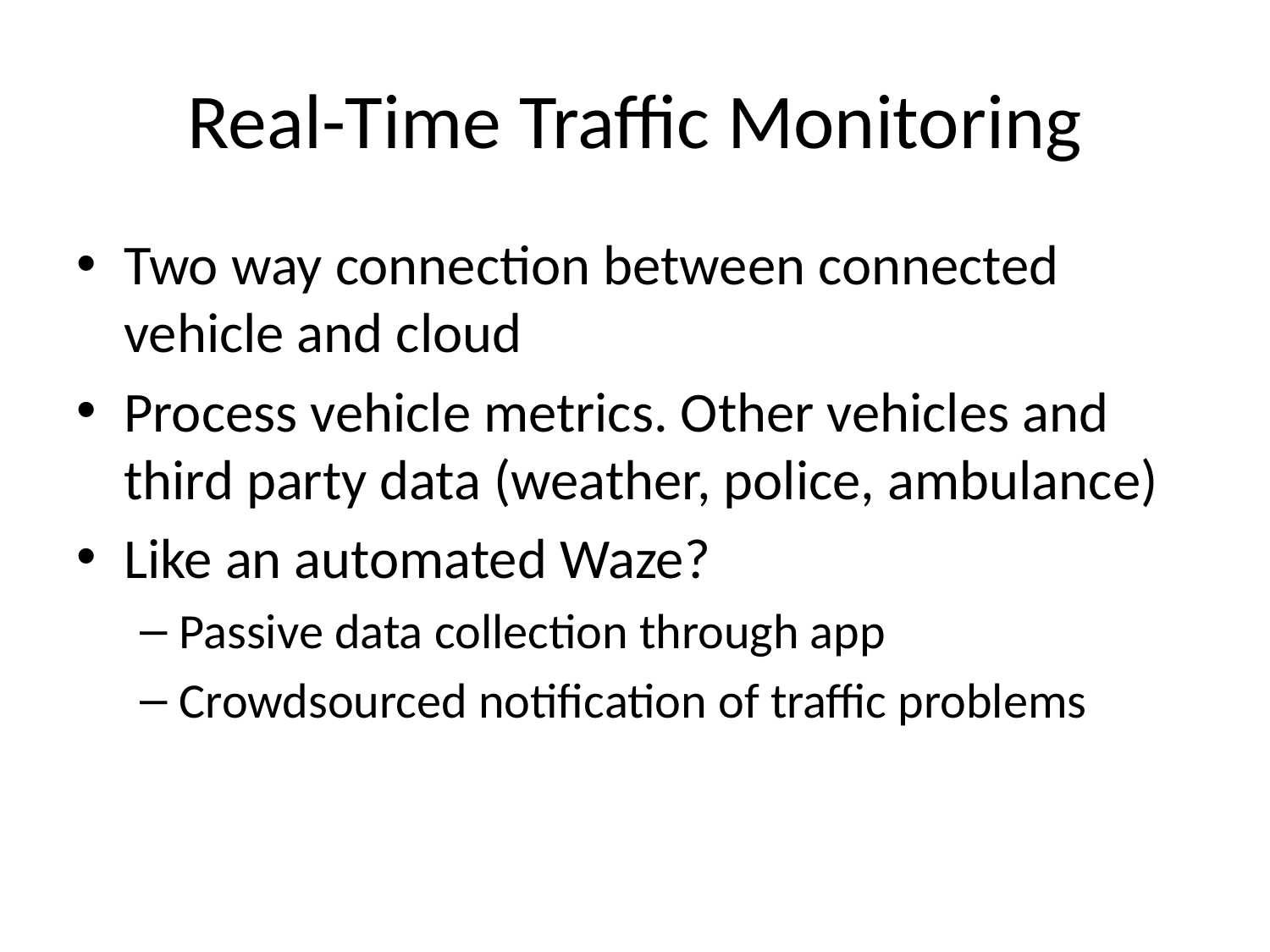

# Real-Time Traffic Monitoring
Two way connection between connected vehicle and cloud
Process vehicle metrics. Other vehicles and third party data (weather, police, ambulance)
Like an automated Waze?
Passive data collection through app
Crowdsourced notification of traffic problems